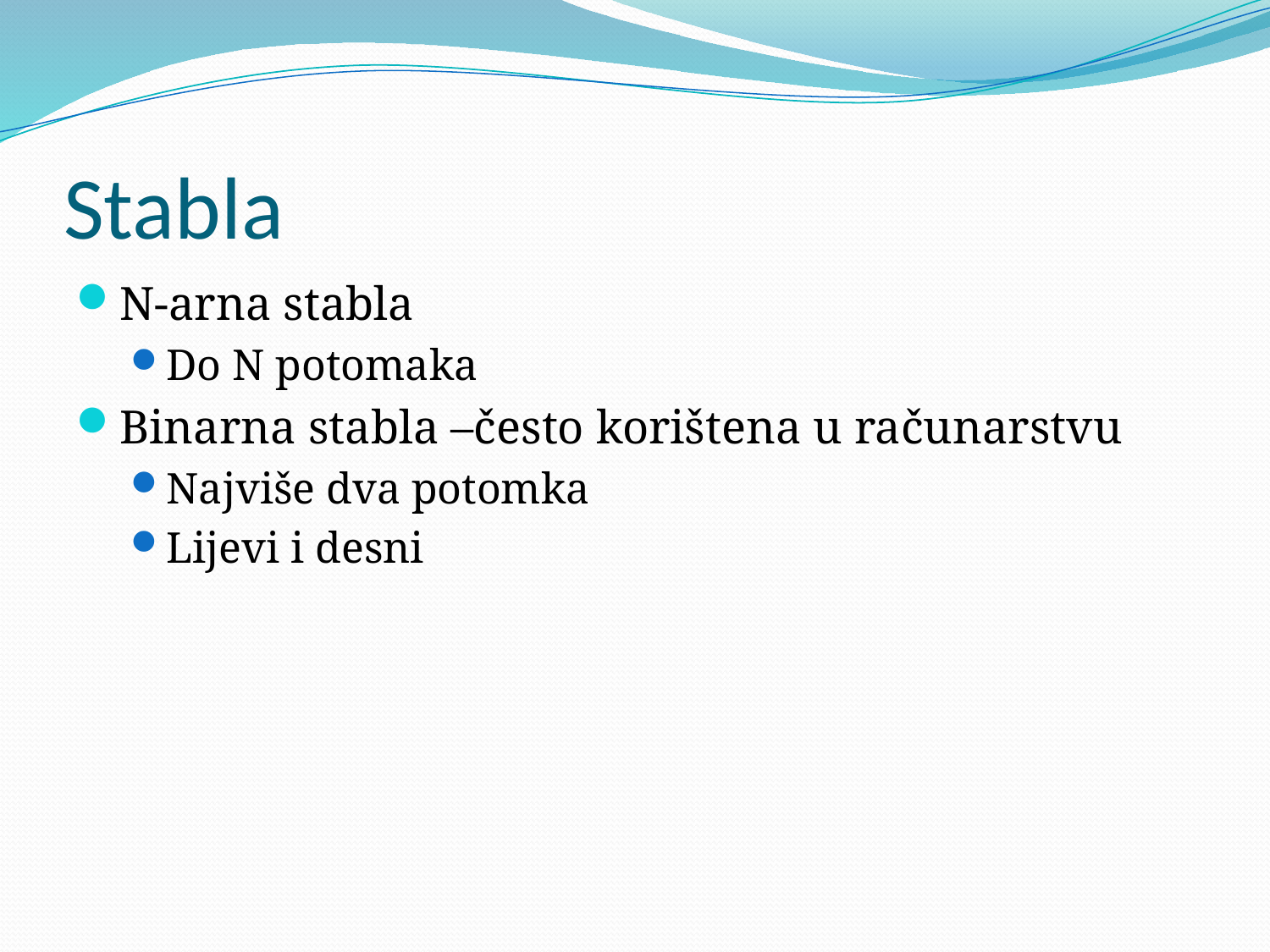

# Stabla
N-arna stabla
Do N potomaka
Binarna stabla –često korištena u računarstvu
Najviše dva potomka
Lijevi i desni